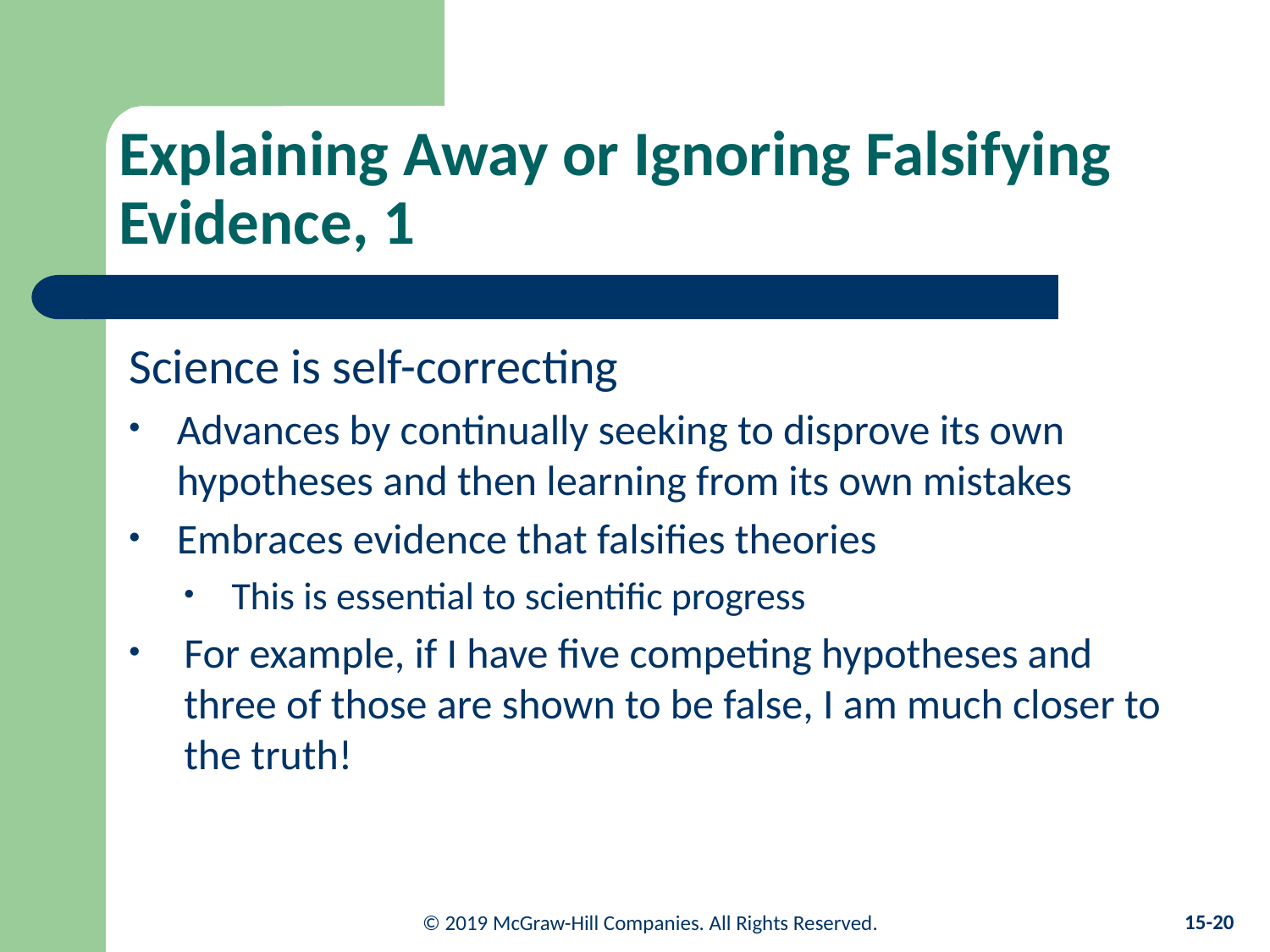

# Explaining Away or Ignoring Falsifying Evidence, 1
Science is self-correcting
Advances by continually seeking to disprove its own hypotheses and then learning from its own mistakes
Embraces evidence that falsifies theories
This is essential to scientific progress
For example, if I have five competing hypotheses and three of those are shown to be false, I am much closer to the truth!